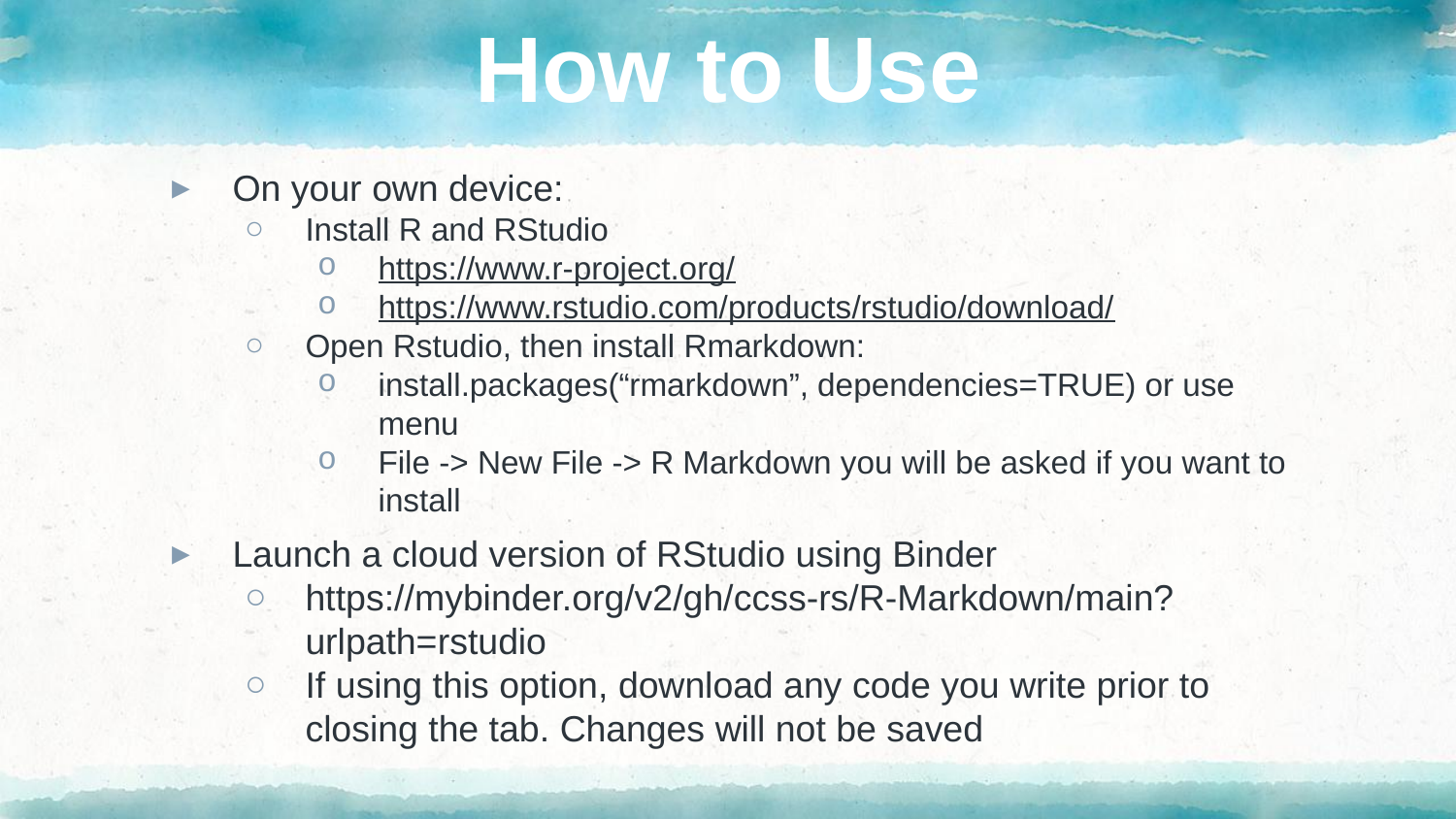

# How to Use
On your own device:
Install R and RStudio
https://www.r-project.org/
https://www.rstudio.com/products/rstudio/download/
Open Rstudio, then install Rmarkdown:
install.packages(“rmarkdown”, dependencies=TRUE) or use menu
File -> New File -> R Markdown you will be asked if you want to install
Launch a cloud version of RStudio using Binder
https://mybinder.org/v2/gh/ccss-rs/R-Markdown/main?urlpath=rstudio
If using this option, download any code you write prior to closing the tab. Changes will not be saved